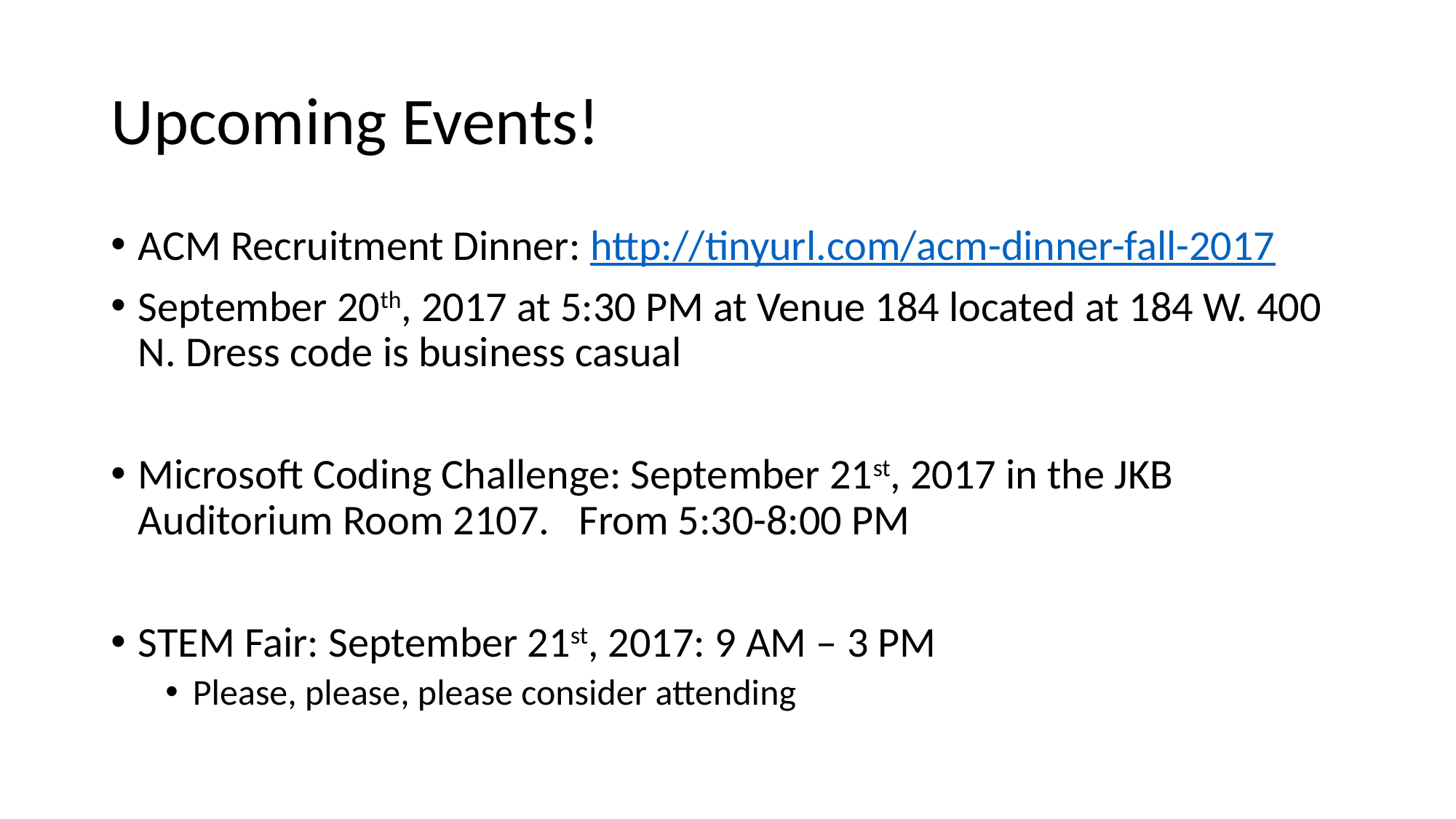

# Upcoming Events!
ACM Recruitment Dinner: http://tinyurl.com/acm-dinner-fall-2017
September 20th, 2017 at 5:30 PM at Venue 184 located at 184 W. 400 N. Dress code is business casual

Microsoft Coding Challenge: September 21st, 2017 in the JKB Auditorium Room 2107.   From 5:30-8:00 PM

STEM Fair: September 21st, 2017: 9 AM – 3 PM
Please, please, please consider attending